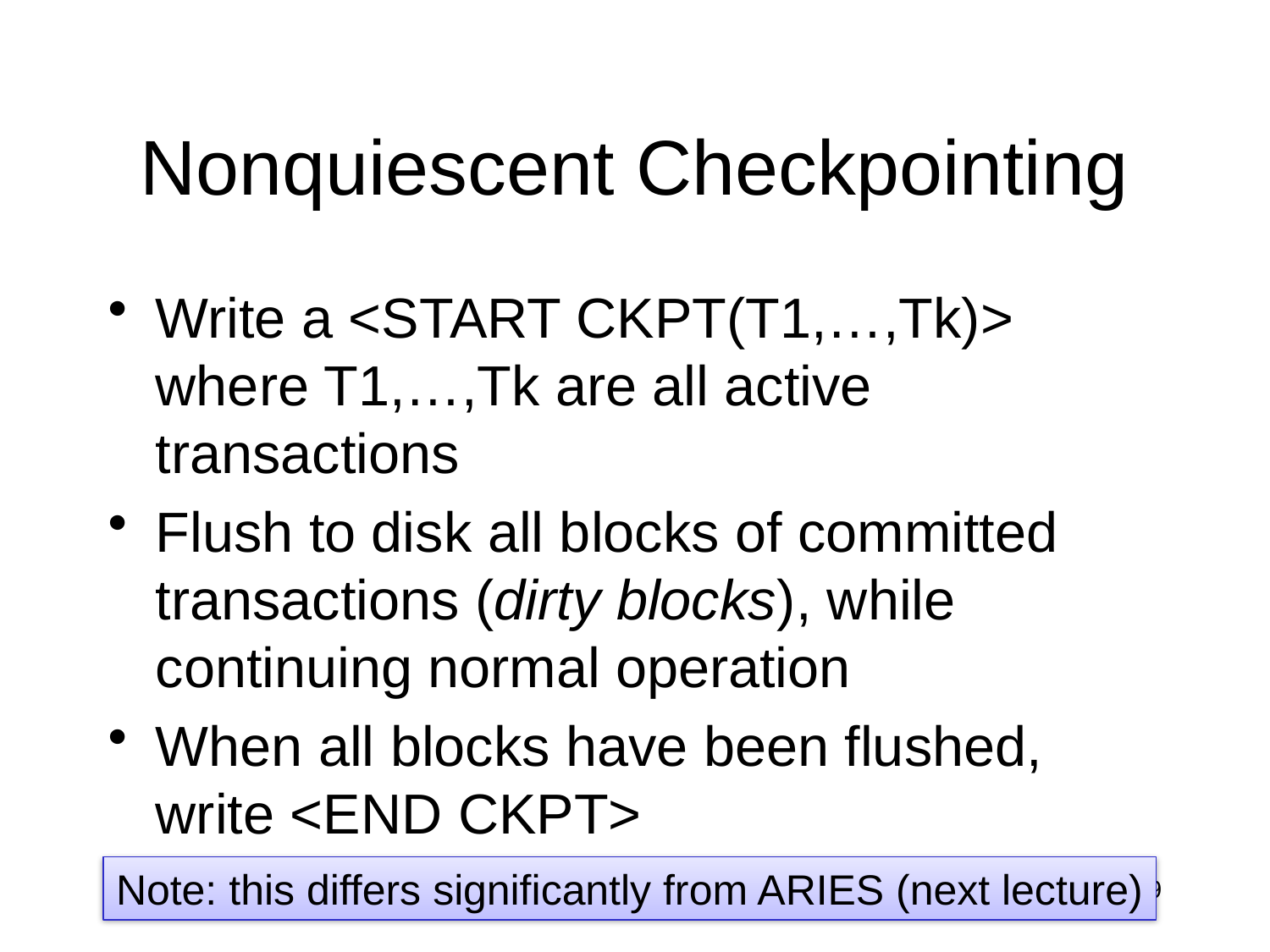

# Nonquiescent Checkpointing
Write a <START CKPT(T1,…,Tk)>
where T1,…,Tk are all active transactions
Flush to disk all blocks of committed transactions (dirty blocks), while continuing normal operation
When all blocks have been flushed, write <END CKPT>
Note: this differs significantly from ARIES (next lecture)

59